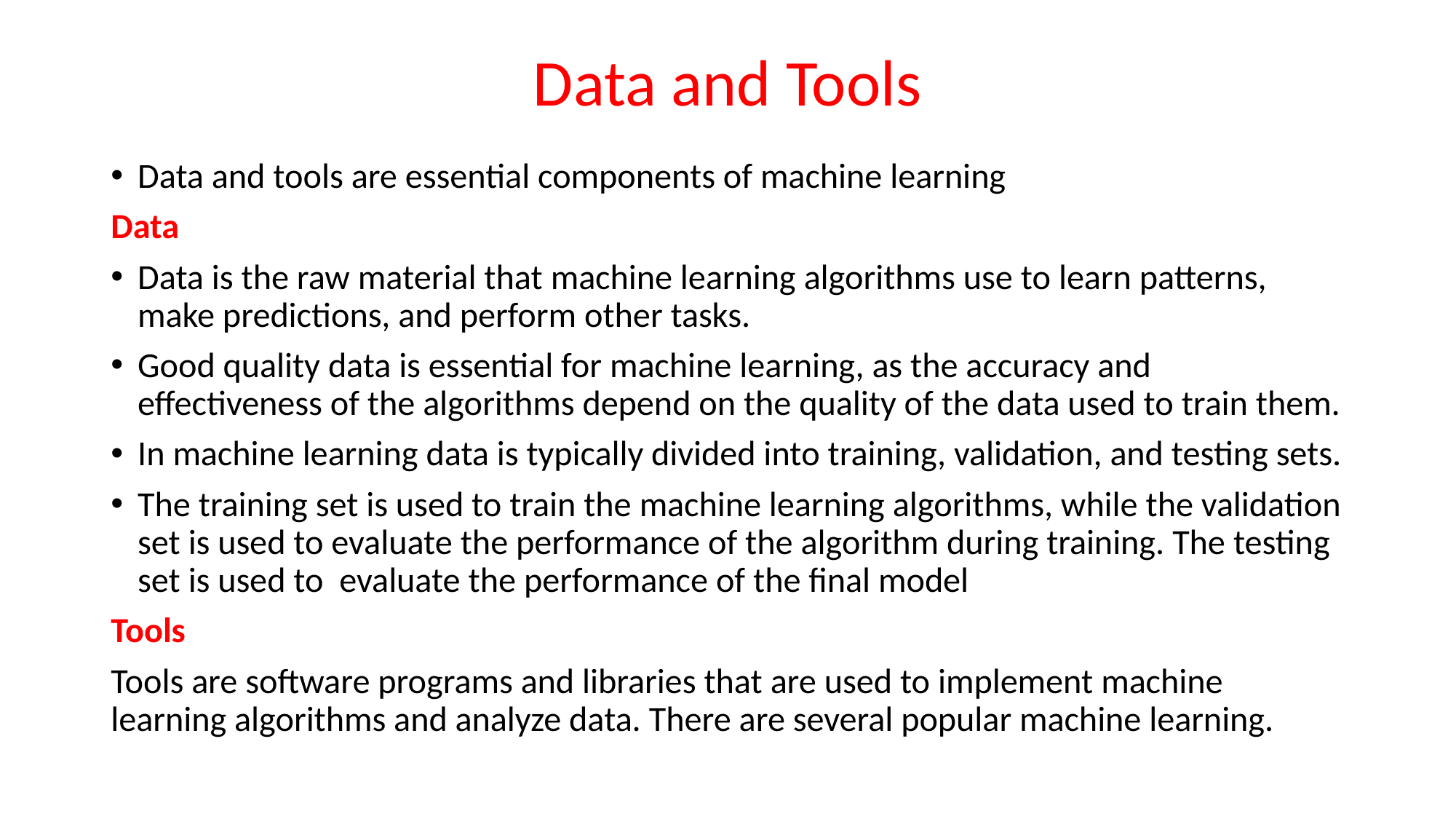

# Data and Tools
Data and tools are essential components of machine learning
Data
Data is the raw material that machine learning algorithms use to learn patterns, make predictions, and perform other tasks.
Good quality data is essential for machine learning, as the accuracy and effectiveness of the algorithms depend on the quality of the data used to train them.
In machine learning data is typically divided into training, validation, and testing sets.
The training set is used to train the machine learning algorithms, while the validation set is used to evaluate the performance of the algorithm during training. The testing set is used to  evaluate the performance of the final model
Tools
Tools are software programs and libraries that are used to implement machine learning algorithms and analyze data. There are several popular machine learning.